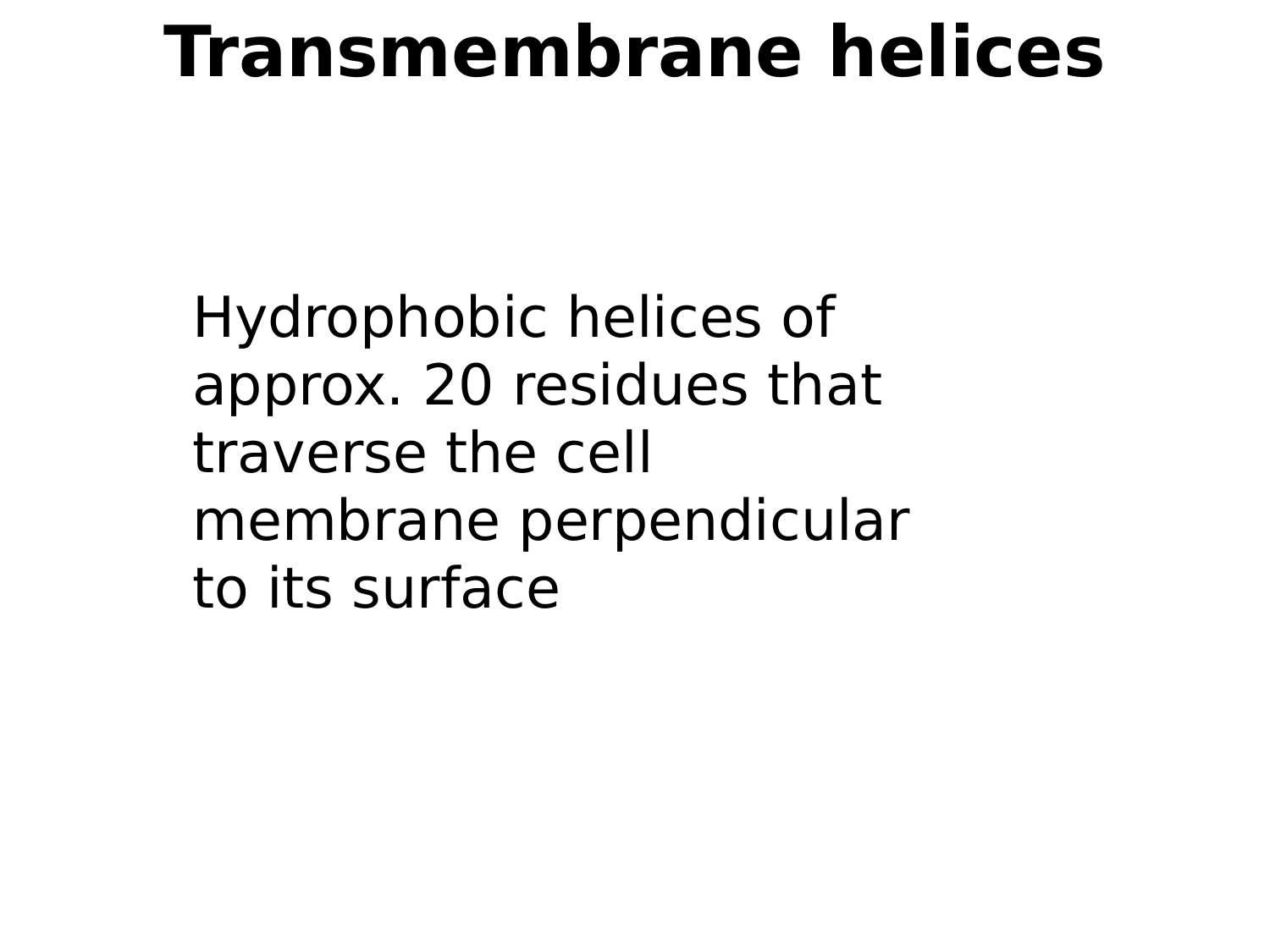

Transmembrane helices
Hydrophobic helices of approx. 20 residues that traverse the cell membrane perpendicular to its surface